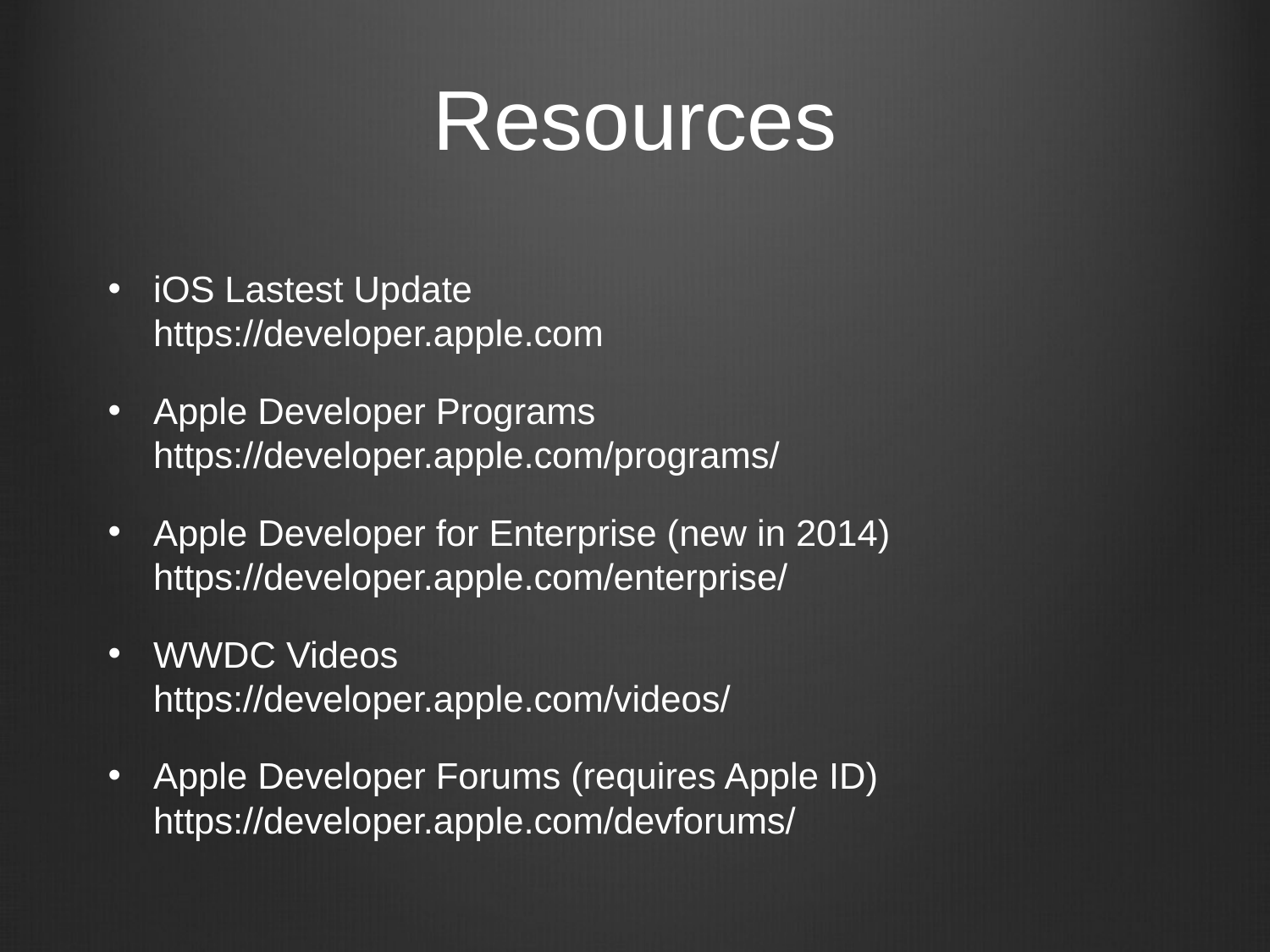

# Resources
iOS Lastest Update
https://developer.apple.com
Apple Developer Programs
https://developer.apple.com/programs/
Apple Developer for Enterprise (new in 2014)
https://developer.apple.com/enterprise/
WWDC Videos
https://developer.apple.com/videos/
Apple Developer Forums (requires Apple ID)
https://developer.apple.com/devforums/